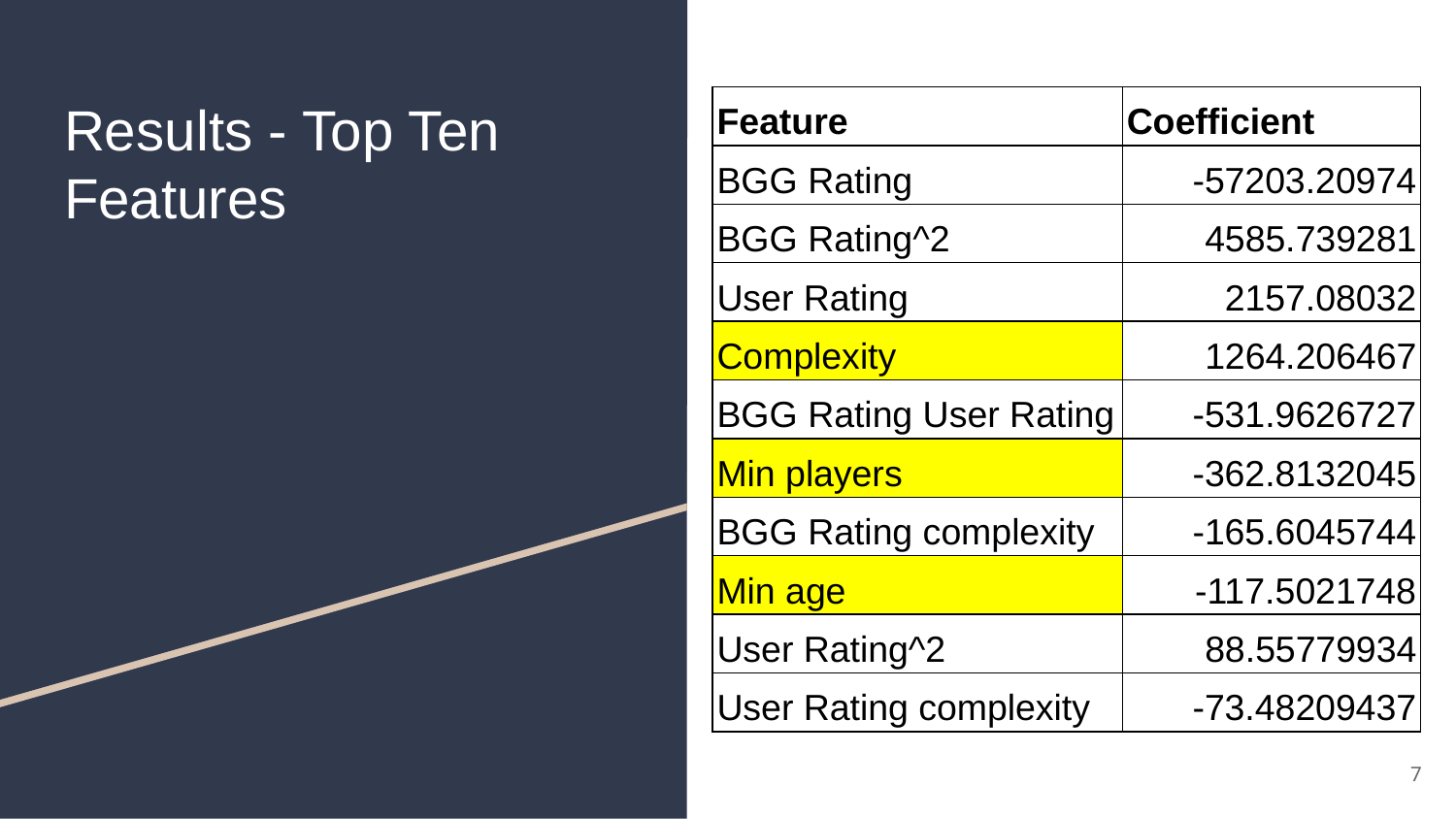

# Results - Top Ten Features
| Feature | Coefficient |
| --- | --- |
| BGG Rating | -57203.20974 |
| BGG Rating^2 | 4585.739281 |
| User Rating | 2157.08032 |
| Complexity | 1264.206467 |
| BGG Rating User Rating | -531.9626727 |
| Min players | -362.8132045 |
| BGG Rating complexity | -165.6045744 |
| Min age | -117.5021748 |
| User Rating^2 | 88.55779934 |
| User Rating complexity | -73.48209437 |
7